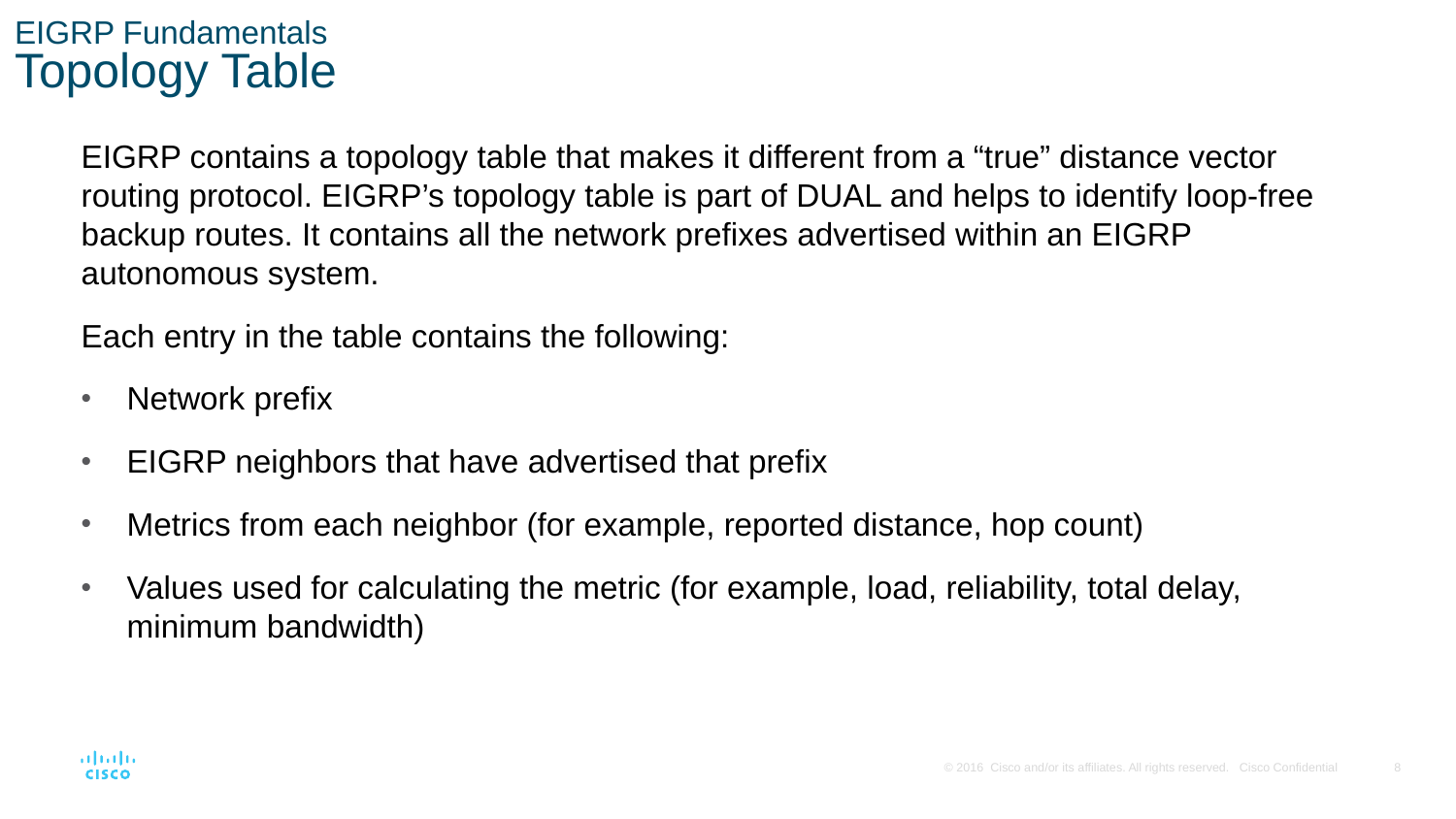

# EIGRP Fundamentals Topology Table
EIGRP contains a topology table that makes it different from a “true” distance vector routing protocol. EIGRP’s topology table is part of DUAL and helps to identify loop-free backup routes. It contains all the network prefixes advertised within an EIGRP autonomous system.
Each entry in the table contains the following:
Network prefix
EIGRP neighbors that have advertised that prefix
Metrics from each neighbor (for example, reported distance, hop count)
Values used for calculating the metric (for example, load, reliability, total delay,  minimum bandwidth)